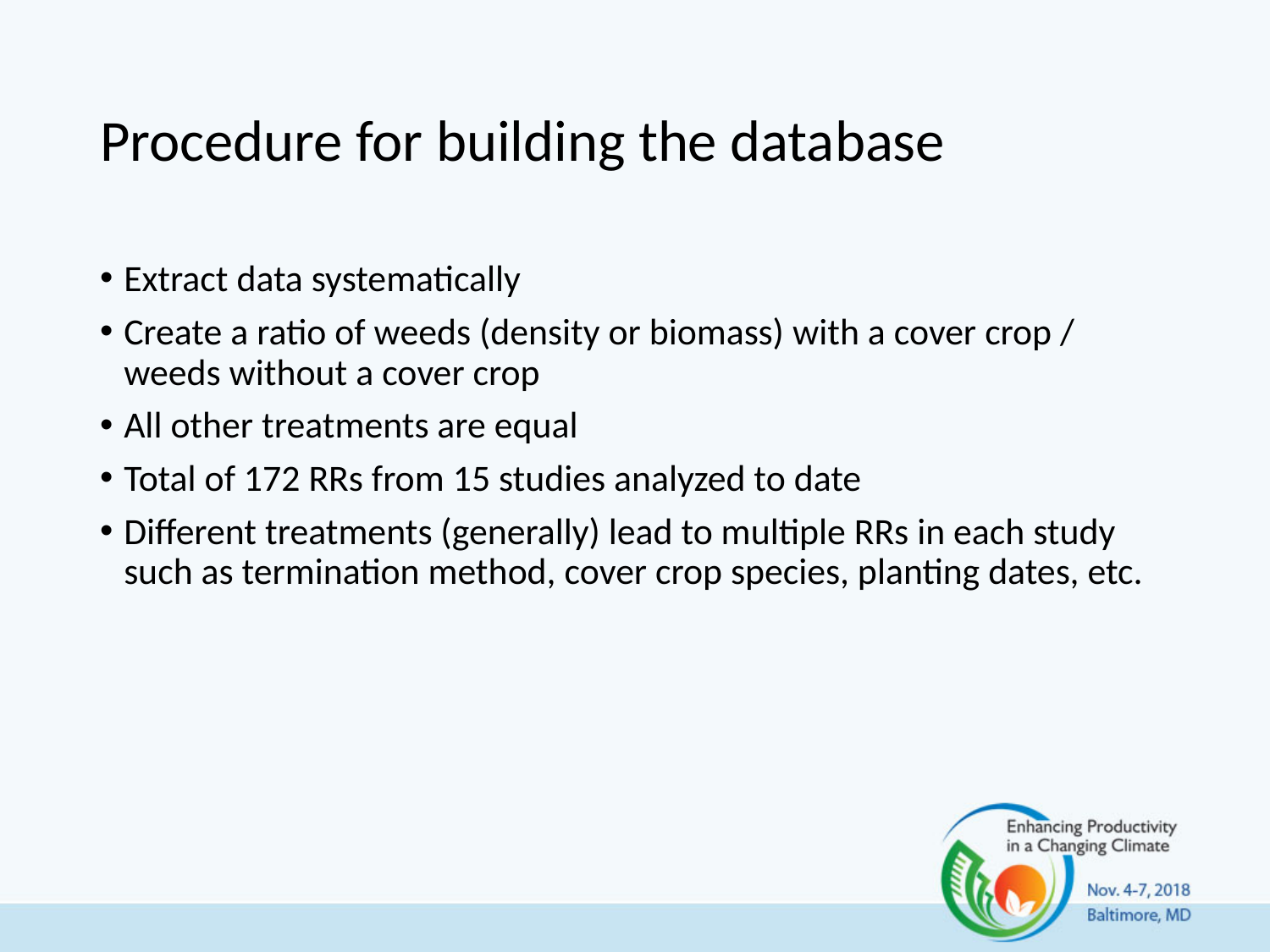

# Procedure for building the database
Extract data systematically
Create a ratio of weeds (density or biomass) with a cover crop / weeds without a cover crop
All other treatments are equal
Total of 172 RRs from 15 studies analyzed to date
Different treatments (generally) lead to multiple RRs in each study such as termination method, cover crop species, planting dates, etc.